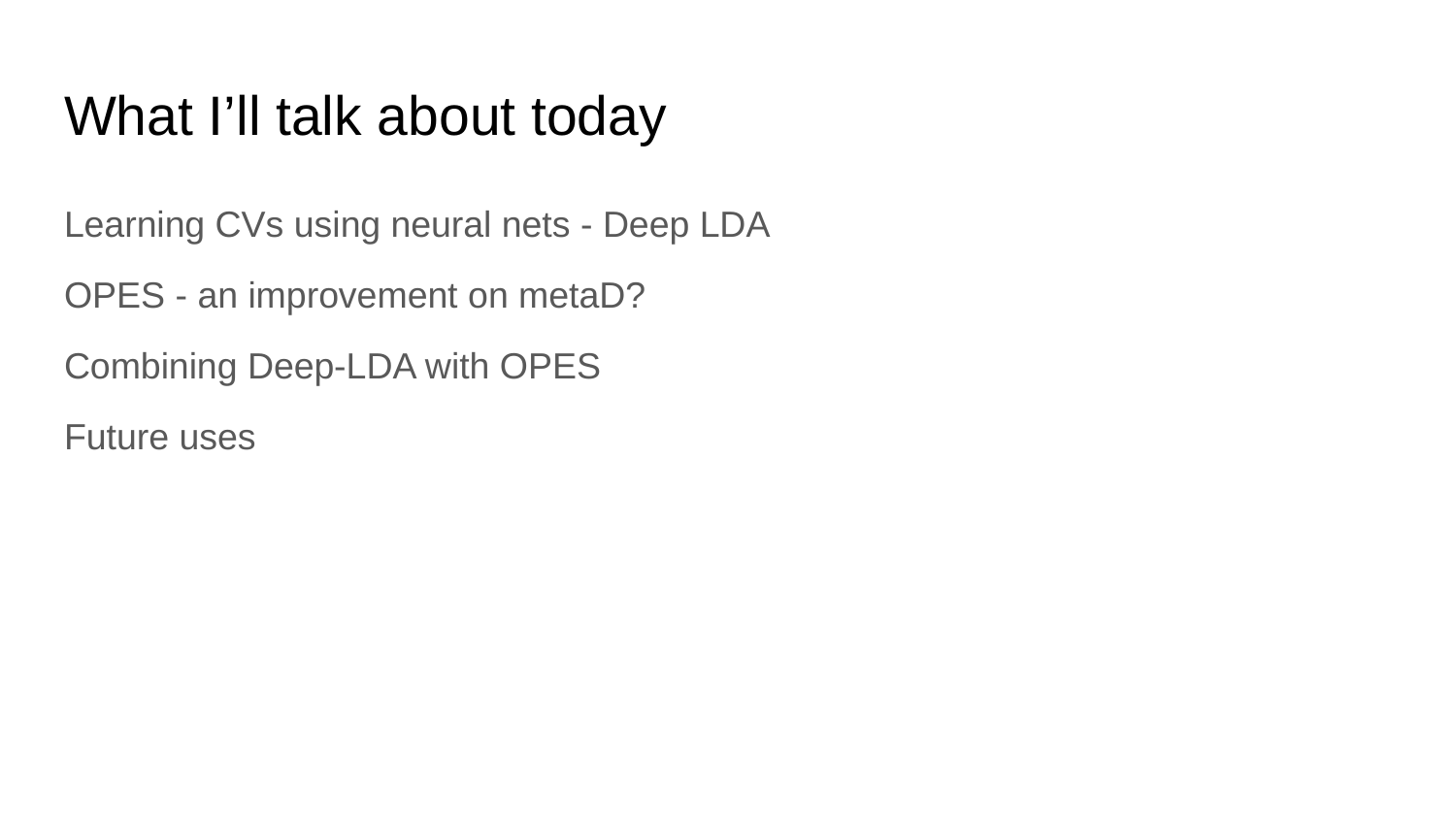

# What I’ll talk about today
Learning CVs using neural nets - Deep LDA
OPES - an improvement on metaD?
Combining Deep-LDA with OPES
Future uses